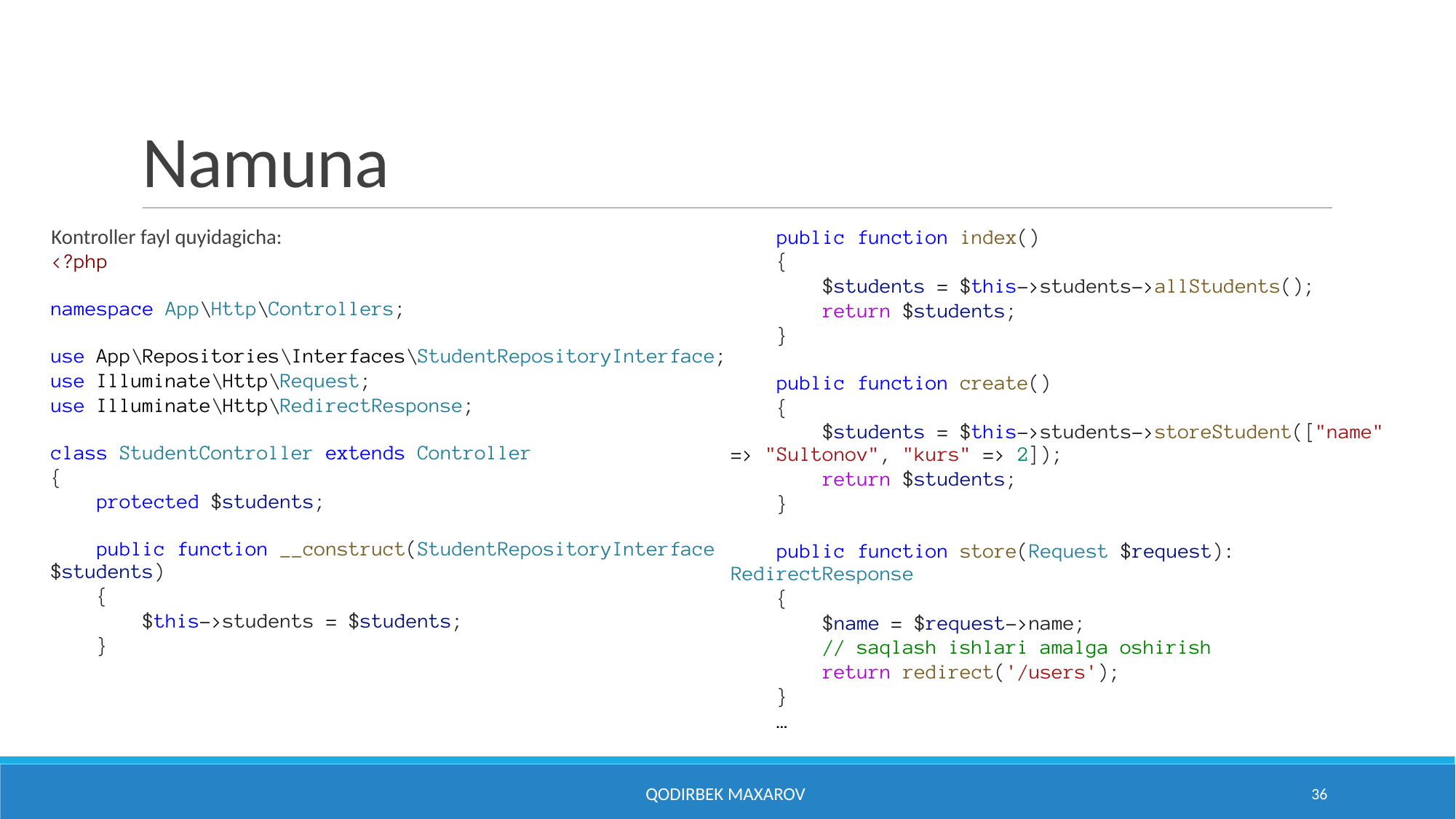

# Namuna
Kontroller fayl quyidagicha:
<?php
namespace App\Http\Controllers;
use App\Repositories\Interfaces\StudentRepositoryInterface;
use Illuminate\Http\Request;
use Illuminate\Http\RedirectResponse;
class StudentController extends Controller
{
    protected $students;
    public function __construct(StudentRepositoryInterface $students)
    {
        $this->students = $students;
    }

    public function index()
    {
        $students = $this->students->allStudents();
        return $students;
    }
    public function create()
    {
        $students = $this->students->storeStudent(["name" => "Sultonov", "kurs" => 2]);
        return $students;
    }
    public function store(Request $request): RedirectResponse
    {
        $name = $request->name;
        // saqlash ishlari amalga oshirish
        return redirect('/users');
    }
    …
Qodirbek Maxarov
36